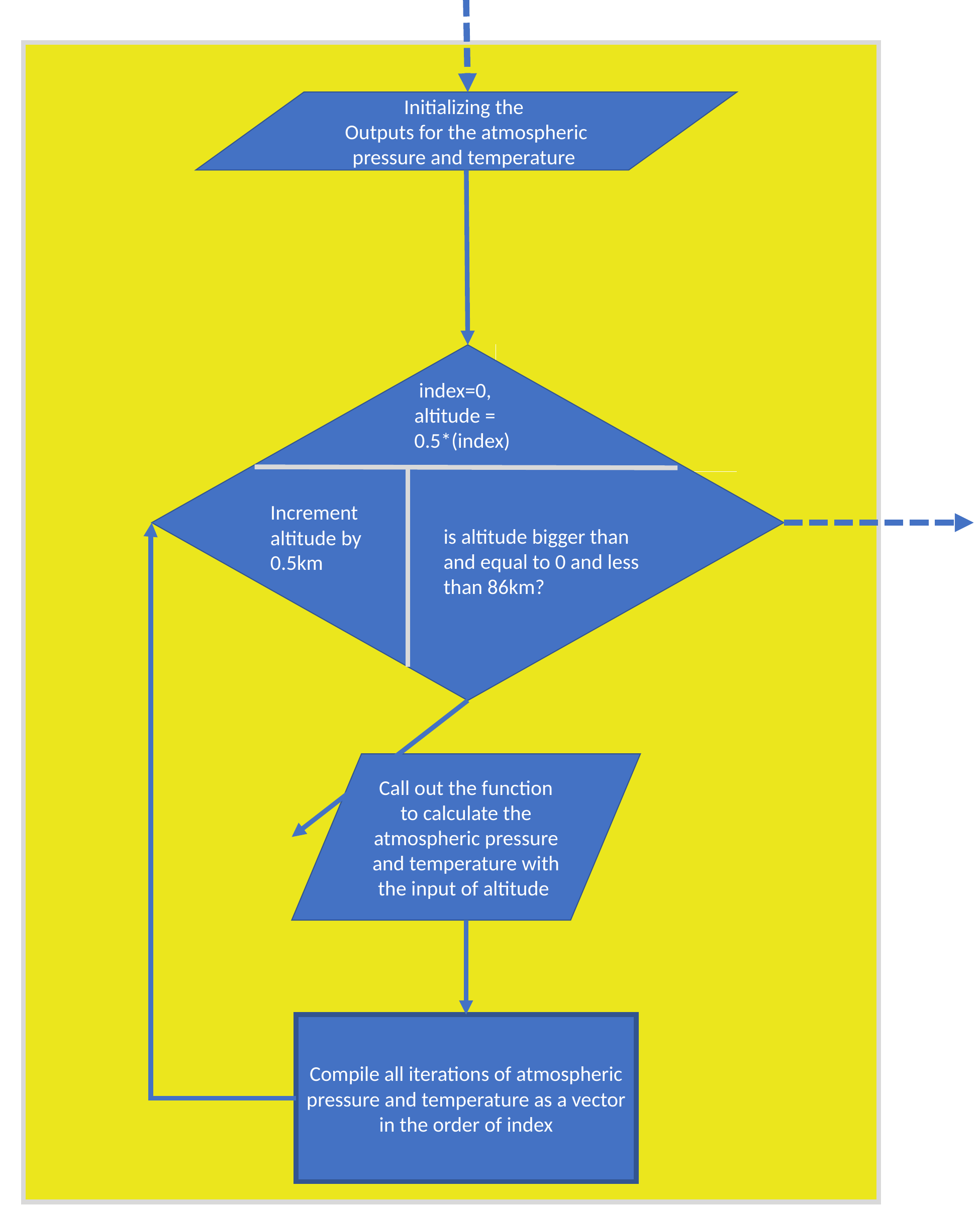

Initializing the
Outputs for the atmospheric pressure and temperature

 index=0, altitude = 0.5*(index)
Increment altitude by 0.5km
is altitude bigger than and equal to 0 and less than 86km?
Call out the function to calculate the atmospheric pressure and temperature with the input of altitude
Compile all iterations of atmospheric pressure and temperature as a vector in the order of index